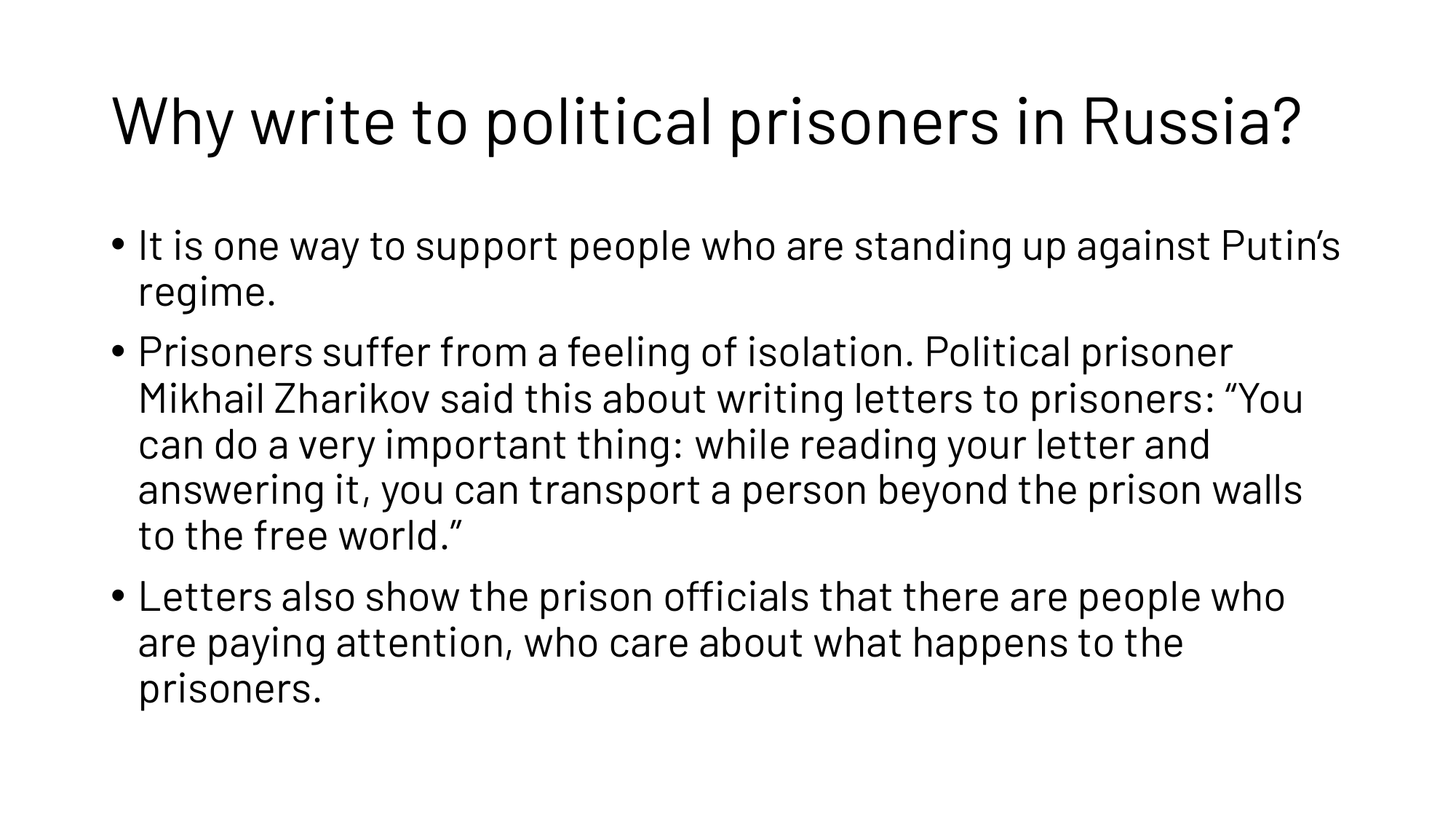

# Why write to political prisoners in Russia?
It is one way to support people who are standing up against Putin’s regime.
Prisoners suffer from a feeling of isolation. Political prisoner Mikhail Zharikov said this about writing letters to prisoners: “You can do a very important thing: while reading your letter and answering it, you can transport a person beyond the prison walls to the free world.”
Letters also show the prison officials that there are people who are paying attention, who care about what happens to the prisoners.